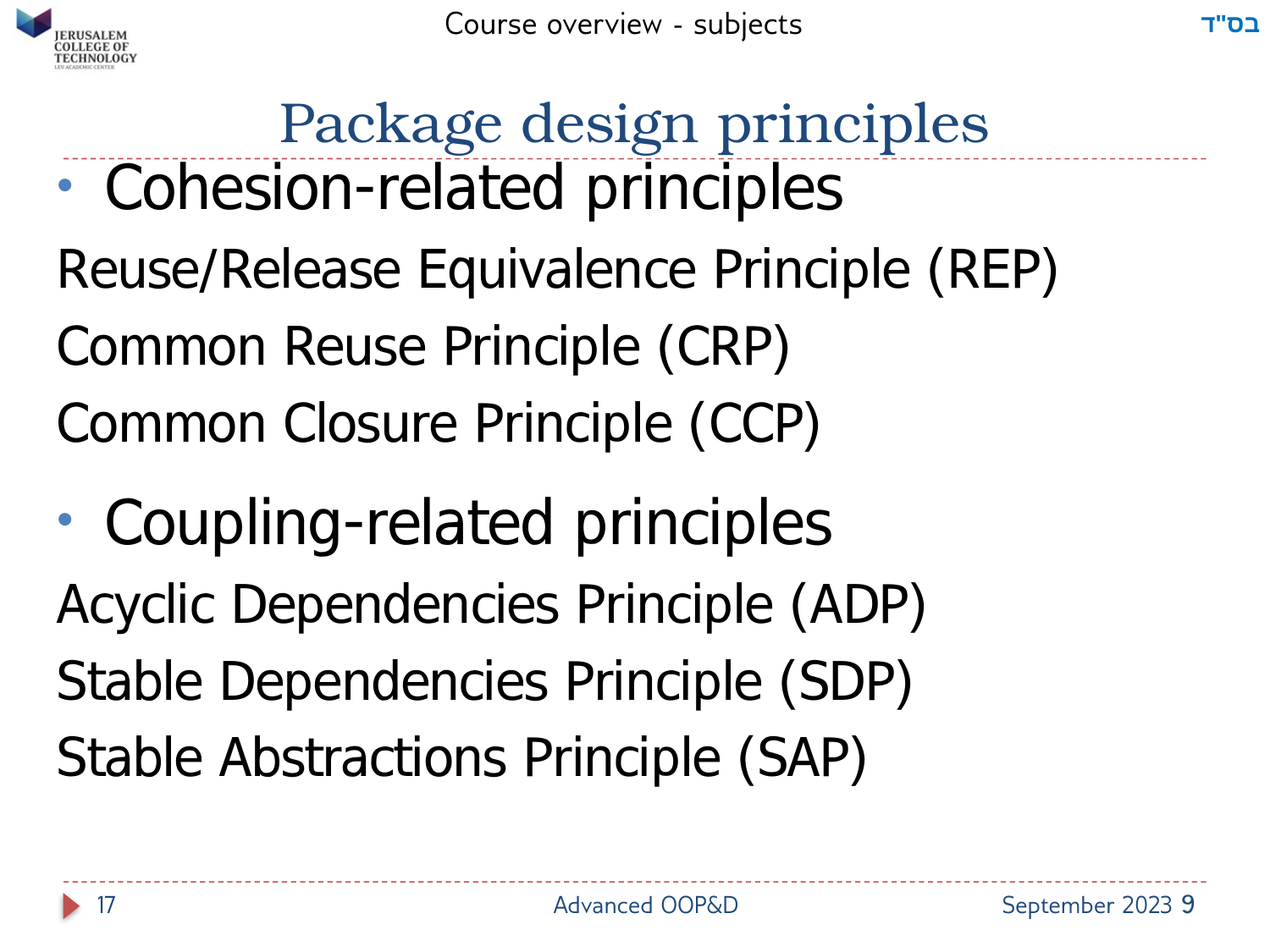

Course overview - subjects
# Package design principles
Cohesion-related principles
Reuse/Release Equivalence Principle (REP)
Common Reuse Principle (CRP)
Common Closure Principle (CCP)

Coupling-related principles
Acyclic Dependencies Principle (ADP)
Stable Dependencies Principle (SDP)
Stable Abstractions Principle (SAP)

17
Advanced OOP&D
9 September 2023